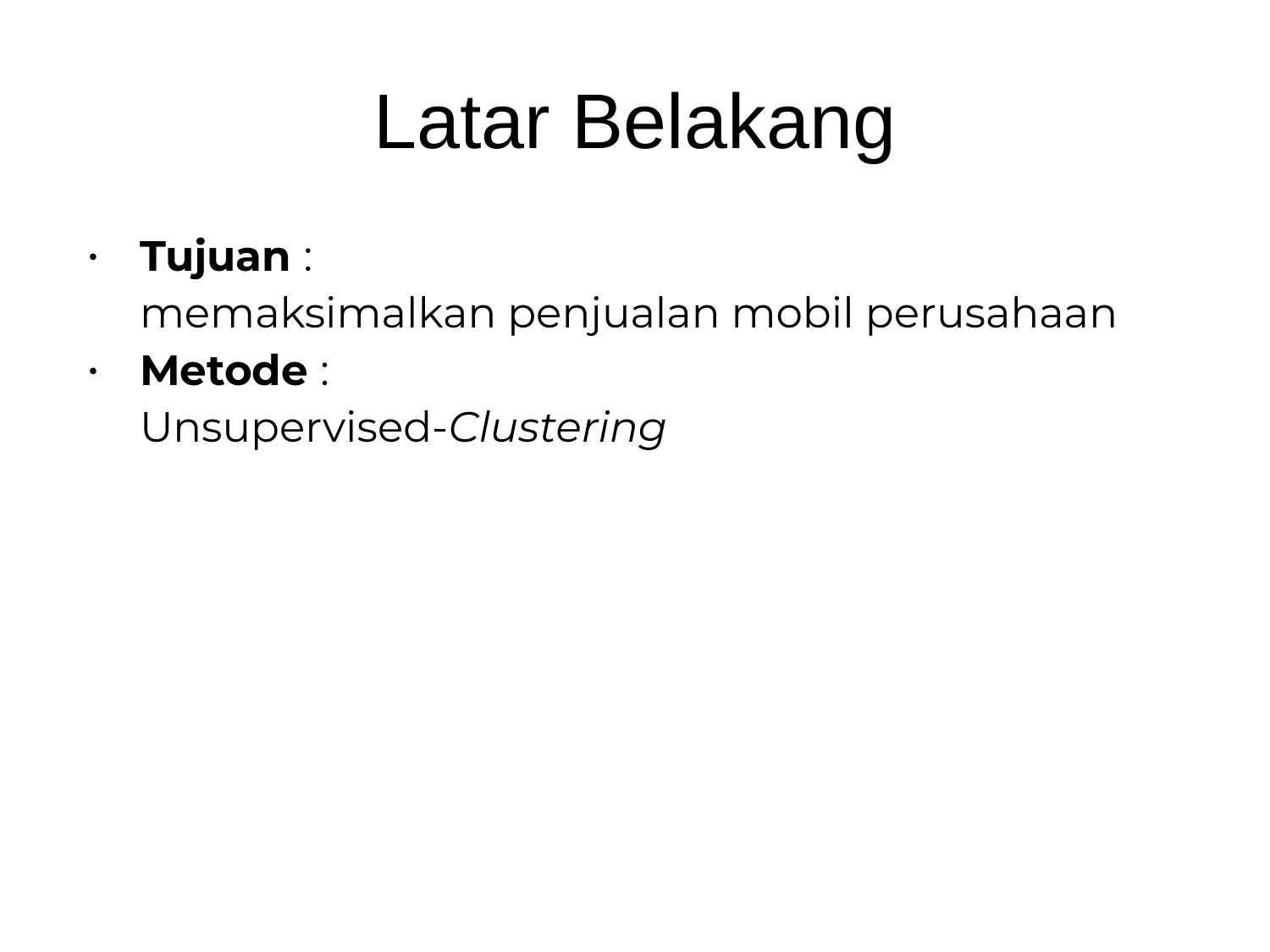

# Latar Belakang
Tujuan :
memaksimalkan penjualan mobil perusahaan
Metode :
Unsupervised-Clustering